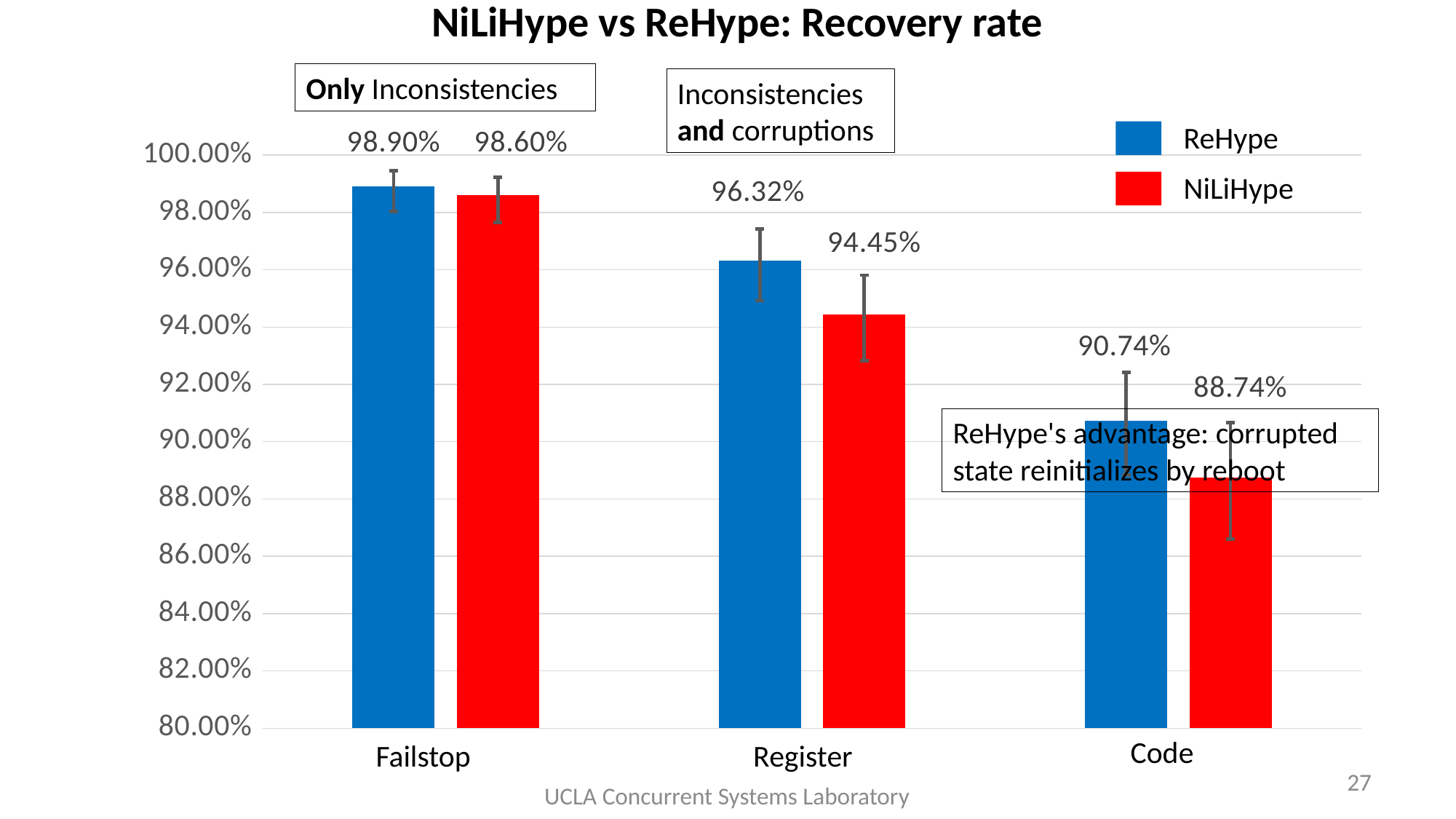

# NiLiHype vs ReHype: Recovery rate
Only Inconsistencies
Inconsistencies
and corruptions

### Chart

| Category | System |  |
|---|---|---|
ReHype

NiLiHype

ReHype's advantage: corrupted state reinitializes by reboot
Code
Failstop
Register
27
UCLA Concurrent Systems Laboratory